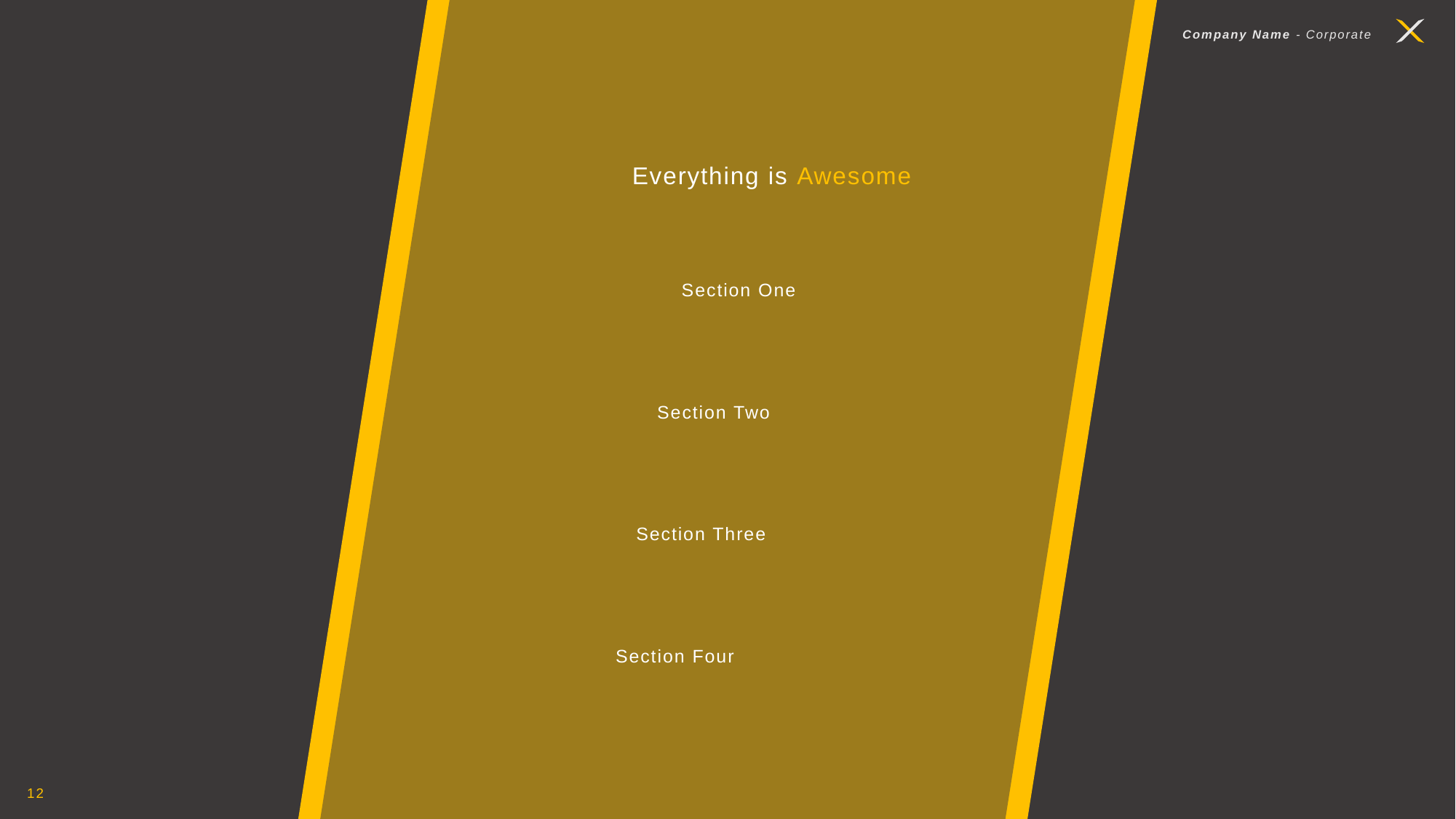

Company Name - Corporate

Everything is Awesome
Section One
Section Two
Section Three
Section Four
12